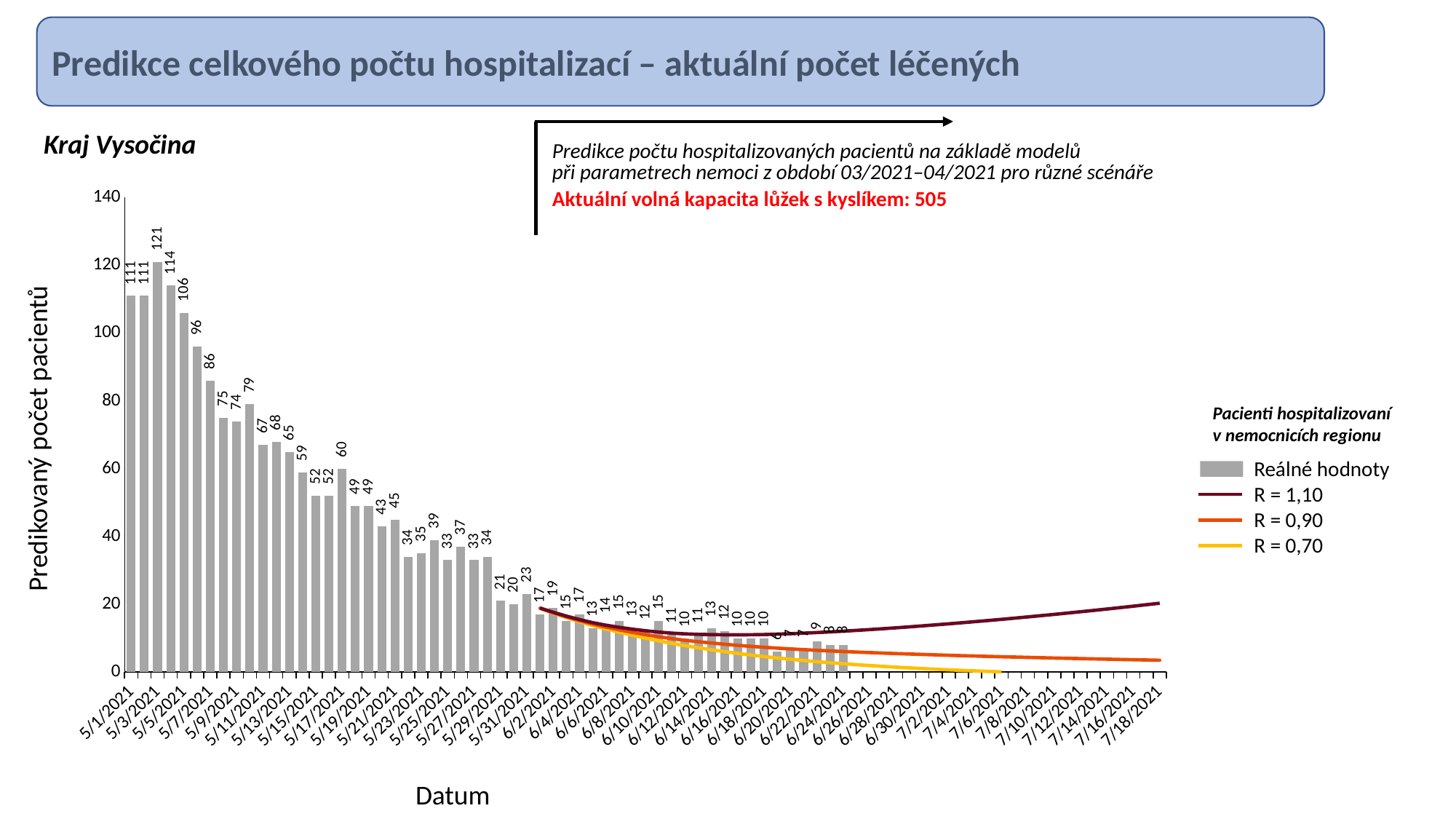

Predikce celkového počtu hospitalizací – aktuální počet léčených
Kraj Vysočina
| Predikce počtu hospitalizovaných pacientů na základě modelů při parametrech nemoci z období 03/2021–04/2021 pro různé scénáře |
| --- |
| Aktuální volná kapacita lůžek s kyslíkem: 505 |

### Chart

| Category |  |  |  |  |  |  |
|---|---|---|---|---|---|---|
| 44317 | 111.0 | None | None | None | None | None |
| 44318 | 111.0 | None | None | None | None | None |
| 44319 | 121.0 | None | None | None | None | None |
| 44320 | 114.0 | None | None | None | None | None |
| 44321 | 106.0 | None | None | None | None | None |
| 44322 | 96.0 | None | None | None | None | None |
| 44323 | 86.0 | None | None | None | None | None |
| 44324 | 75.0 | None | None | None | None | None |
| 44325 | 74.0 | None | None | None | None | None |
| 44326 | 79.0 | None | None | None | None | None |
| 44327 | 67.0 | None | None | None | None | None |
| 44328 | 68.0 | None | None | None | None | None |
| 44329 | 65.0 | None | None | None | None | None |
| 44330 | 59.0 | None | None | None | None | None |
| 44331 | 52.0 | None | None | None | None | None |
| 44332 | 52.0 | None | None | None | None | None |
| 44333 | 60.0 | None | None | None | None | None |
| 44334 | 49.0 | None | None | None | None | None |
| 44335 | 49.0 | None | None | None | None | None |
| 44336 | 43.0 | None | None | None | None | None |
| 44337 | 45.0 | None | None | None | None | None |
| 44338 | 34.0 | None | None | None | None | None |
| 44339 | 35.0 | None | None | None | None | None |
| 44340 | 39.0 | None | None | None | None | None |
| 44341 | 33.0 | None | None | None | None | None |
| 44342 | 37.0 | None | None | None | None | None |
| 44343 | 33.0 | None | None | None | None | None |
| 44344 | 34.0 | None | None | None | None | None |
| 44345 | 21.0 | None | None | None | None | None |
| 44346 | 20.0 | None | None | None | None | None |
| 44347 | 23.0 | None | None | None | None | None |
| 44348 | 17.0 | 18.802960489921272 | None | 18.846361629274824 | 18.88976276862838 | None |
| 44349 | 19.0 | 17.399786490807195 | None | 17.51637465809416 | 17.63416841258539 | None |
| 44350 | 15.0 | 16.094146493734364 | None | 16.30112246571037 | 16.509528617082395 | None |
| 44351 | 17.0 | 14.866532627840034 | None | 15.173404951484788 | 15.480565973778676 | None |
| 44352 | 13.0 | 13.729710332959145 | None | 14.148445946829765 | 14.572109986869382 | None |
| 44353 | 14.0 | 12.712176571564697 | None | 13.259894062195265 | 13.824260554619007 | None |
| 44354 | 15.0 | 11.767766338002774 | None | 12.464796510274418 | 13.198823118883215 | None |
| 44355 | 13.0 | 10.85660559109482 | None | 11.720623145928688 | 12.653464050539927 | None |
| 44356 | 12.0 | 9.997778971655467 | None | 11.038389977087167 | 12.186988832995418 | None |
| 44357 | 15.0 | 9.195537967586969 | None | 10.418597260393158 | 11.795550338302565 | None |
| 44358 | 11.0 | 8.447557218162242 | None | 9.855915746300928 | 11.476862819817132 | None |
| 44359 | 10.0 | 7.770563102460212 | None | 9.369123014786886 | 11.25402031933952 | None |
| 44360 | 11.0 | 7.158474981630761 | None | 8.951505286993202 | 11.121133705545684 | None |
| 44361 | 13.0 | 6.581036253622657 | None | 8.569423276140794 | 11.038872186409552 | None |
| 44362 | 12.0 | 6.024319148091672 | None | 8.205903234131426 | 10.987692127001967 | None |
| 44363 | 10.0 | 5.504125639591297 | None | 7.872480256771496 | 10.97453795503575 | None |
| 44364 | 10.0 | 5.021335324287558 | None | 7.569893198806083 | 11.003227339792586 | None |
| 44365 | 10.0 | 4.572813010254713 | None | 7.296316674313939 | 11.072213403875582 | None |
| 44366 | 6.0 | 4.155974699712091 | None | 7.046984376926868 | 11.176184882080097 | None |
| 44367 | 7.0 | 3.7728666177041488 | None | 6.823311655315779 | 11.315482584828432 | None |
| 44368 | 7.0 | 3.4097021167543615 | None | 6.6123886554375835 | 11.472444392424466 | None |
| 44369 | 9.0 | 3.06836285109555 | None | 6.4136631192391835 | 11.645983828125297 | None |
| 44370 | 8.0 | 2.750229021637968 | None | 6.228174024113558 | 11.839999641608873 | None |
| 44371 | 8.0 | 2.4521354581520574 | None | 6.054403754873761 | 12.053314643769827 | None |
| 44372 | 0.0 | 2.172153611115288 | None | 5.889985626407765 | 12.282179219111809 | None |
| 44373 | 0.0 | 1.9103197849858917 | None | 5.735273138303766 | 12.525041625646484 | None |
| 44374 | 0.0 | 1.6677150647085666 | None | 5.59051151856997 | 12.783590697487002 | None |
| 44375 | 0.0 | 1.4362932803735442 | None | 5.449042786455966 | 13.049834939913572 | None |
| 44376 | 0.0 | 1.2233531975203933 | None | 5.316441330934029 | 13.328962220600886 | None |
| 44377 | 0.0 | 1.0229938851355644 | None | 5.189405809535867 | 13.619837148769658 | None |
| 44378 | 0.0 | 0.8332692989811579 | None | 5.065767802839294 | 13.918077598301576 | None |
| 44379 | 0.0 | 0.6541714677981207 | None | 4.945887519632645 | 14.22576310855854 | None |
| 44380 | 0.0 | 0.4896248945512631 | None | 4.8329264932059175 | 14.544854448366113 | None |
| 44381 | 0.0 | 0.33529086024450705 | None | 4.724037417905427 | 14.873259846463185 | None |
| 44382 | 0.0 | 0.18870815327143275 | None | 4.617450015489808 | 15.207991410469054 | None |
| 44383 | 0.0 | 0.05218314354471687 | None | 4.514760944010219 | 15.552734560330777 | None |
| 44384 | 0.0 | None | None | 4.415127566056728 | 15.905594497821037 | None |
| 44385 | 0.0 | None | None | 4.3190862148579345 | 16.266647336117206 | None |
| 44386 | 0.0 | None | None | 4.225499546982883 | 16.63445712724089 | None |
| 44387 | 0.0 | None | None | 4.135390822689097 | 17.011012775341804 | None |
| 44388 | 0.0 | None | None | 4.047523643742461 | 17.396263148988574 | None |
| 44389 | 0.0 | None | None | 3.960839014992528 | 17.786753867472672 | None |
| 44390 | 0.0 | None | None | 3.8766634528226014 | 18.186809813057828 | None |
| 44391 | 0.0 | None | None | 3.7954689813062448 | 18.595986468735106 | None |
| 44392 | 0.0 | None | None | 3.7161612253071583 | 19.01162634843295 | None |
| 44393 | 0.0 | None | None | 3.6370896196553706 | 19.434014016801513 | None |
| 44394 | 0.0 | None | None | 3.562404447452192 | 19.866265155204644 | None |
| 44395 | 0.0 | None | None | 3.4883565759064084 | 20.30659459691325 | None |
|  | None | None | None | None | None | None |
|  | None | None | None | None | None | None |
|  | None | None | None | None | None | None |
|  | None | None | None | None | None | None |
|  | None | None | None | None | None | None |
|  | None | None | None | None | None | None |
|  | None | None | None | None | None | None |
|  | None | None | None | None | None | None |
|  | None | None | None | None | None | None |
|  | None | None | None | None | None | None |
|  | None | None | None | None | None | None |
|  | None | None | None | None | None | None |
|  | None | None | None | None | None | None |
|  | None | None | None | None | None | None |
|  | None | None | None | None | None | None |
|  | None | None | None | None | None | None |
|  | None | None | None | None | None | None |
|  | None | None | None | None | None | None |
|  | None | None | None | None | None | None |
|  | None | None | None | None | None | None |
|  | None | None | None | None | None | None |
|  | None | None | None | None | None | None |
|  | None | None | None | None | None | None |
|  | None | None | None | None | None | None |
|  | None | None | None | None | None | None |
|  | None | None | None | None | None | None |
|  | None | None | None | None | None | None |
|  | None | None | None | None | None | None |
|  | None | None | None | None | None | None |
|  | None | None | None | None | None | None |
|  | None | None | None | None | None | None |
|  | None | None | None | None | None | None |
|  | None | None | None | None | None | None |
|  | None | None | None | None | None | None |
|  | None | None | None | None | None | None |
|  | None | None | None | None | None | None |
|  | None | None | None | None | None | None |
|  | None | None | None | None | None | None |
|  | None | None | None | None | None | None |
|  | None | None | None | None | None | None |
|  | None | None | None | None | None | None |
|  | None | None | None | None | None | None |
|  | None | None | None | None | None | None |
|  | None | None | None | None | None | None |
|  | None | None | None | None | None | None |
|  | None | None | None | None | None | None |
|  | None | None | None | None | None | None |
|  | None | None | None | None | None | None |
|  | None | None | None | None | None | None |
|  | None | None | None | None | None | None |
|  | None | None | None | None | None | None |
|  | None | None | None | None | None | None |
|  | None | None | None | None | None | None |
|  | None | None | None | None | None | None |
|  | None | None | None | None | None | None |
|  | None | None | None | None | None | None |
|  | None | None | None | None | None | None |
|  | None | None | None | None | None | None |
|  | None | None | None | None | None | None |
|  | None | None | None | None | None | None |
|  | None | None | None | None | None | None |
|  | None | None | None | None | None | None |
|  | None | None | None | None | None | None |
|  | None | None | None | None | None | None |
|  | None | None | None | None | None | None |
|  | None | None | None | None | None | None |
|  | None | None | None | None | None | None |
|  | None | None | None | None | None | None |
|  | None | None | None | None | None | None |
|  | None | None | None | None | None | None |
|  | None | None | None | None | None | None |
|  | None | None | None | None | None | None |
|  | None | None | None | None | None | None |
|  | None | None | None | None | None | None |
|  | None | None | None | None | None | None |
|  | None | None | None | None | None | None |
|  | None | None | None | None | None | None |
|  | None | None | None | None | None | None |
|  | None | None | None | None | None | None |
|  | None | None | None | None | None | None |
|  | None | None | None | None | None | None |
|  | None | None | None | None | None | None |
|  | None | None | None | None | None | None |
|  | None | None | None | None | None | None |
|  | None | None | None | None | None | None |
|  | None | None | None | None | None | None |
|  | None | None | None | None | None | None |
|  | None | None | None | None | None | None |
|  | None | None | None | None | None | None |
|  | None | None | None | None | None | None |
|  | None | None | None | None | None | None |
|  | None | None | None | None | None | None |
|  | None | None | None | None | None | None |
|  | None | None | None | None | None | None |
|  | None | None | None | None | None | None |
|  | None | None | None | None | None | None |
|  | None | None | None | None | None | None |
|  | None | None | None | None | None | None |
|  | None | None | None | None | None | None |
|  | None | None | None | None | None | None |
|  | None | None | None | None | None | None |
|  | None | None | None | None | None | None |
Pacienti hospitalizovaní v nemocnicích regionu
Predikovaný počet pacientů
Reálné hodnoty
R = 1,10
R = 0,90
R = 0,70

Datum